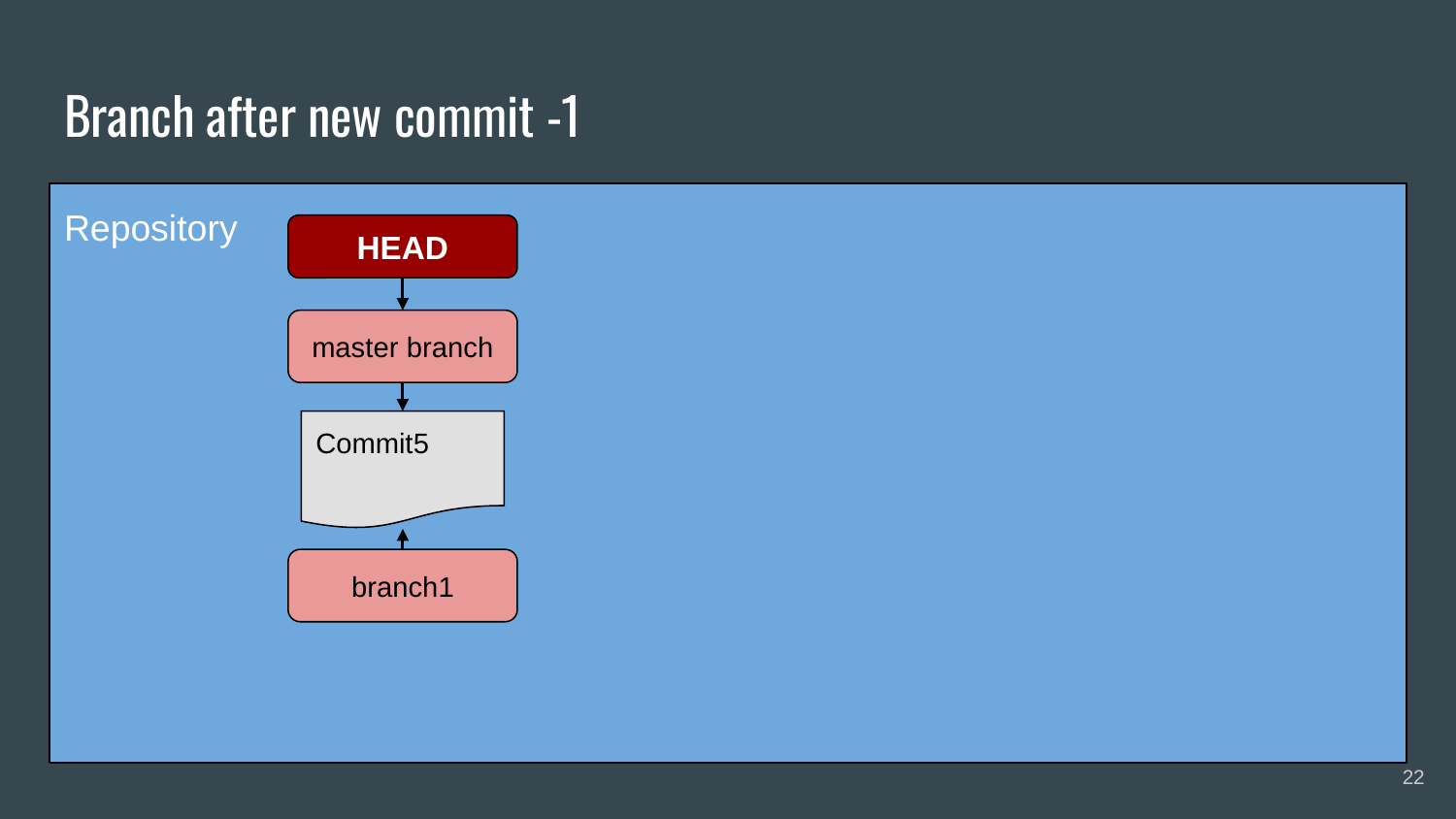

# Branch after new commit -1
Repository
HEAD
master branch
Commit5
branch1
22